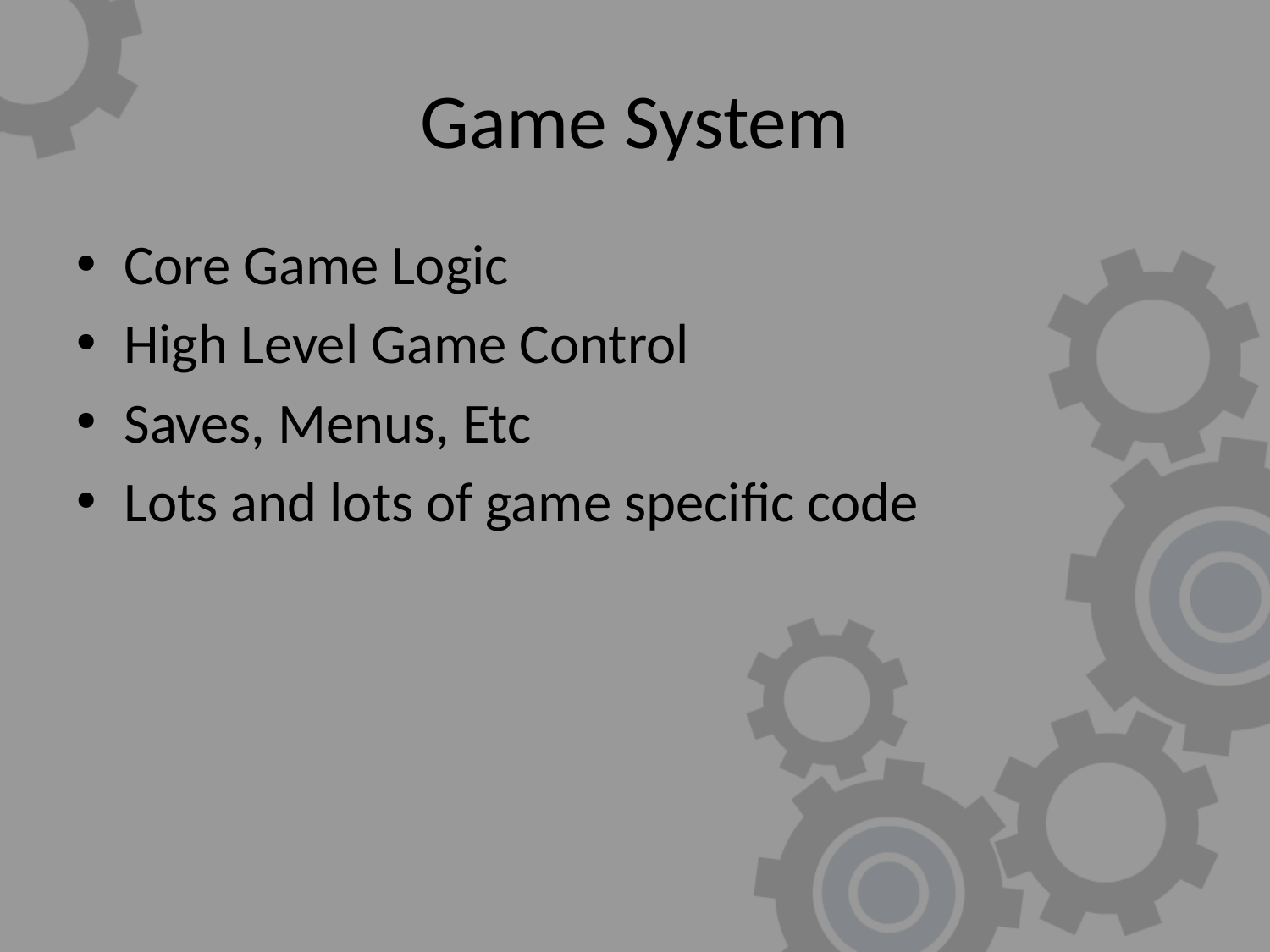

# Game System
Core Game Logic
High Level Game Control
Saves, Menus, Etc
Lots and lots of game specific code